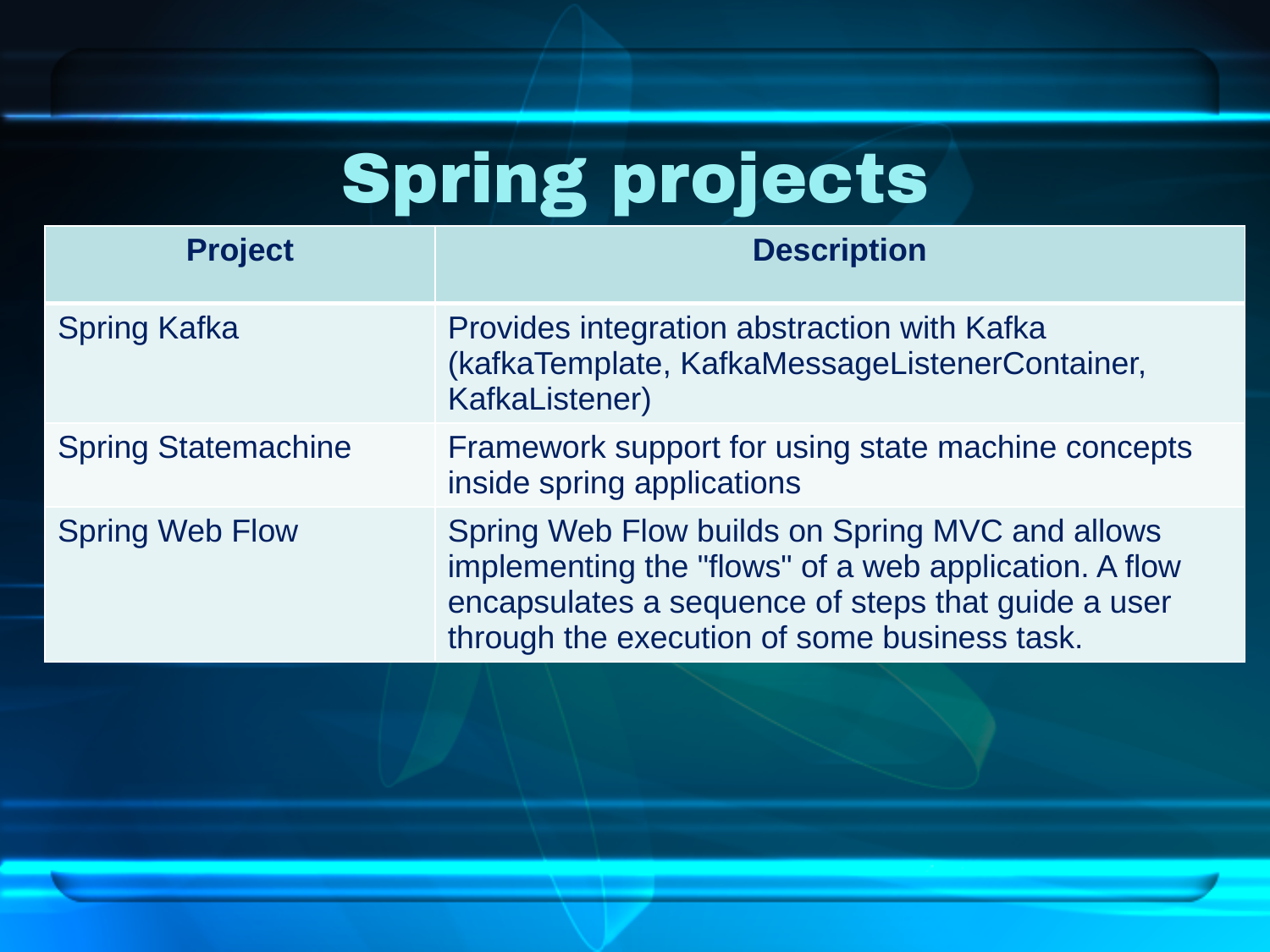

# Spring projects
| Project | Description |
| --- | --- |
| Spring Kafka | Provides integration abstraction with Kafka (kafkaTemplate, KafkaMessageListenerContainer, KafkaListener) |
| Spring Statemachine | Framework support for using state machine concepts inside spring applications |
| Spring Web Flow | Spring Web Flow builds on Spring MVC and allows implementing the "flows" of a web application. A flow encapsulates a sequence of steps that guide a user through the execution of some business task. |